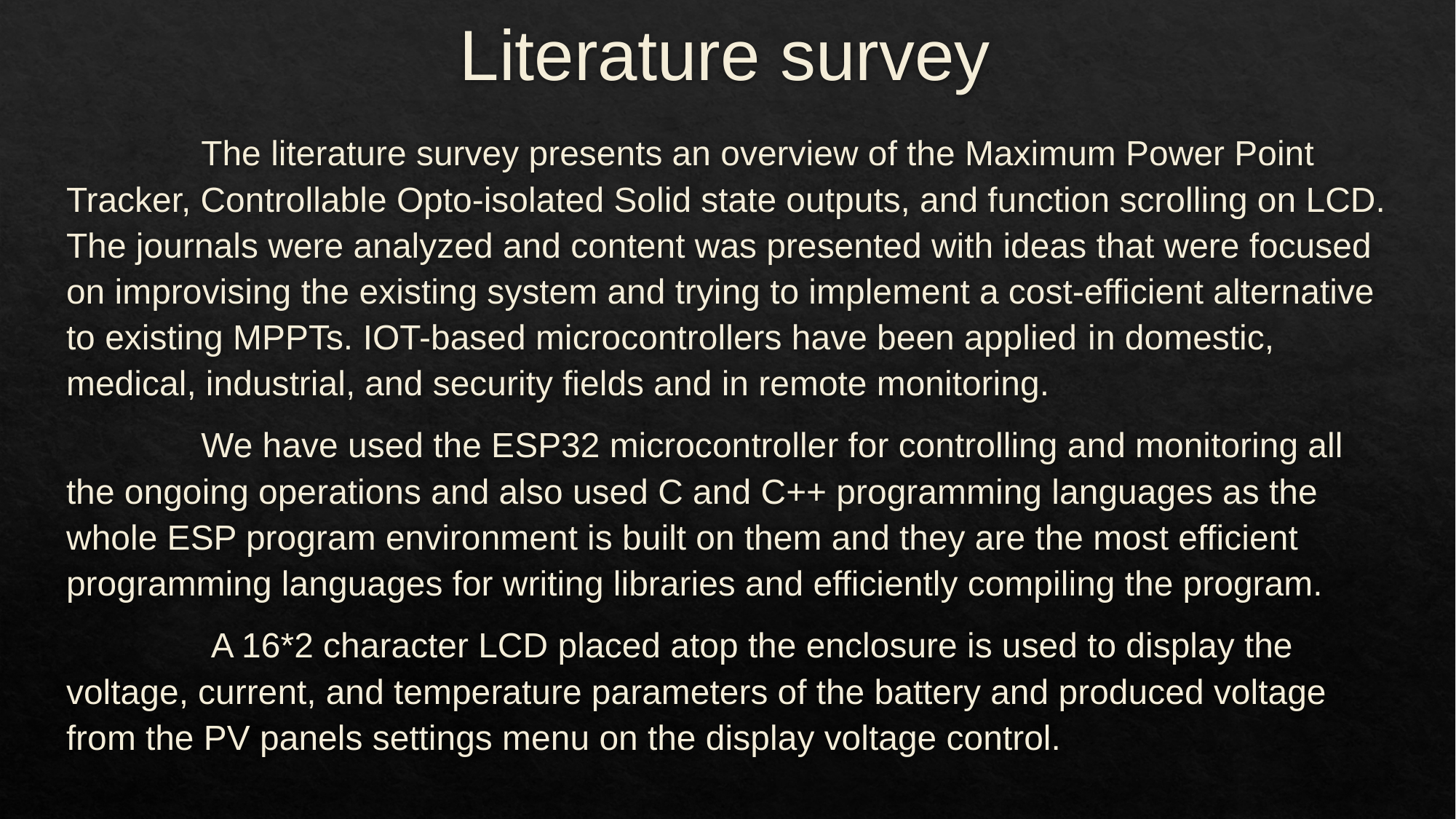

# Literature survey
              The literature survey presents an overview of the Maximum Power Point Tracker, Controllable Opto-isolated Solid state outputs, and function scrolling on LCD. The journals were analyzed and content was presented with ideas that were focused on improvising the existing system and trying to implement a cost-efficient alternative to existing MPPTs. IOT-based microcontrollers have been applied in domestic, medical, industrial, and security fields and in remote monitoring.
              We have used the ESP32 microcontroller for controlling and monitoring all the ongoing operations and also used C and C++ programming languages as the whole ESP program environment is built on them and they are the most efficient programming languages for writing libraries and efficiently compiling the program.
               A 16*2 character LCD placed atop the enclosure is used to display the voltage, current, and temperature parameters of the battery and produced voltage from the PV panels settings menu on the display voltage control.